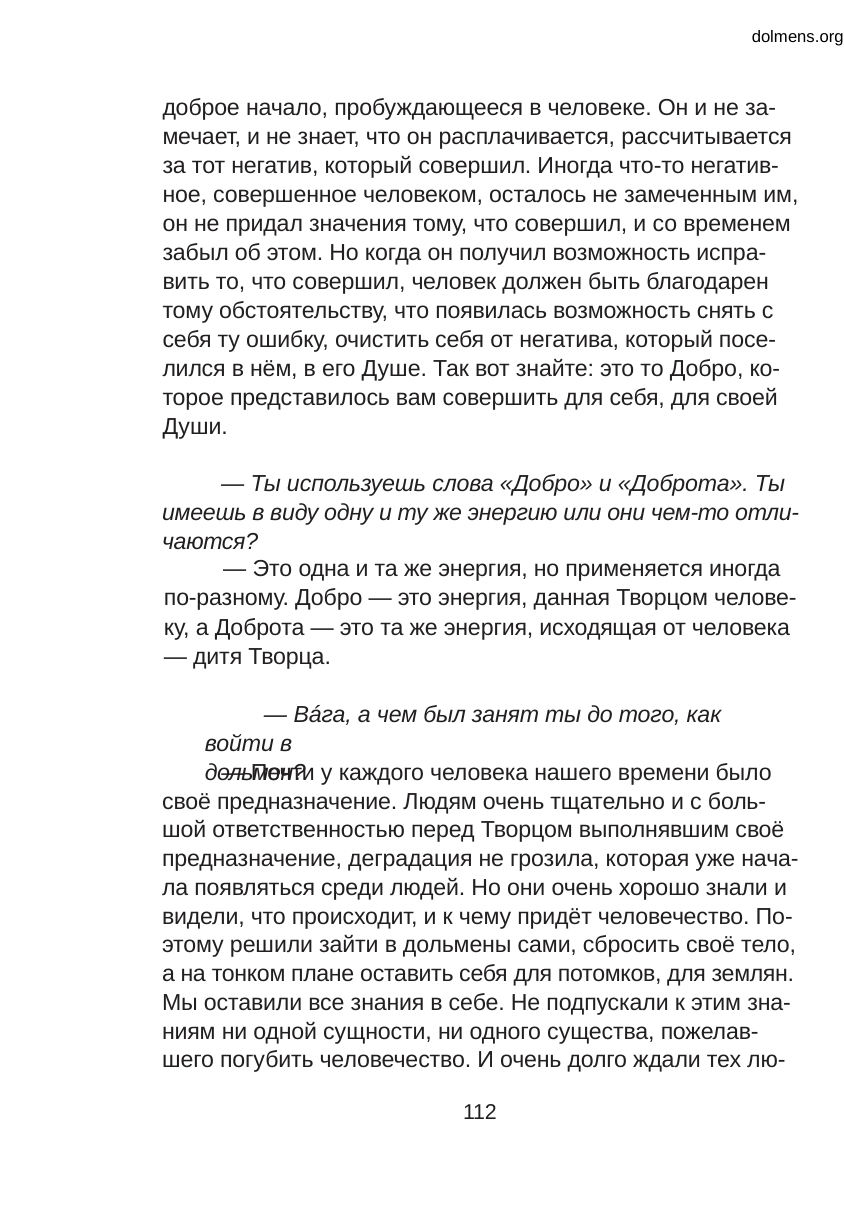

dolmens.org

доброе начало, пробуждающееся в человеке. Он и не за-
мечает, и не знает, что он расплачивается, рассчитывается
за тот негатив, который совершил. Иногда что-то негатив-
ное, совершенное человеком, осталось не замеченным им,
он не придал значения тому, что совершил, и со временем
забыл об этом. Но когда он получил возможность испра-
вить то, что совершил, человек должен быть благодарен
тому обстоятельству, что появилась возможность снять с
себя ту ошибку, очистить себя от негатива, который посе-
лился в нём, в его Душе. Так вот знайте: это то Добро, ко-
торое представилось вам совершить для себя, для своей
Души.

— Ты используешь слова «Добро» и «Доброта». Ты
имеешь в виду одну и ту же энергию или они чем-то отли-
чаются?

— Это одна и та же энергия, но применяется иногда
по-разному. Добро — это энергия, данная Творцом челове-
ку, а Доброта — это та же энергия, исходящая от человека
— дитя Творца.

— Вáга, а чем был занят ты до того, как войти в
дольмен?

— Почти у каждого человека нашего времени было
своё предназначение. Людям очень тщательно и с боль-
шой ответственностью перед Творцом выполнявшим своё
предназначение, деградация не грозила, которая уже нача-
ла появляться среди людей. Но они очень хорошо знали и
видели, что происходит, и к чему придёт человечество. По-
этому решили зайти в дольмены сами, сбросить своё тело,
а на тонком плане оставить себя для потомков, для землян.
Мы оставили все знания в себе. Не подпускали к этим зна-
ниям ни одной сущности, ни одного существа, пожелав-
шего погубить человечество. И очень долго ждали тех лю-

112